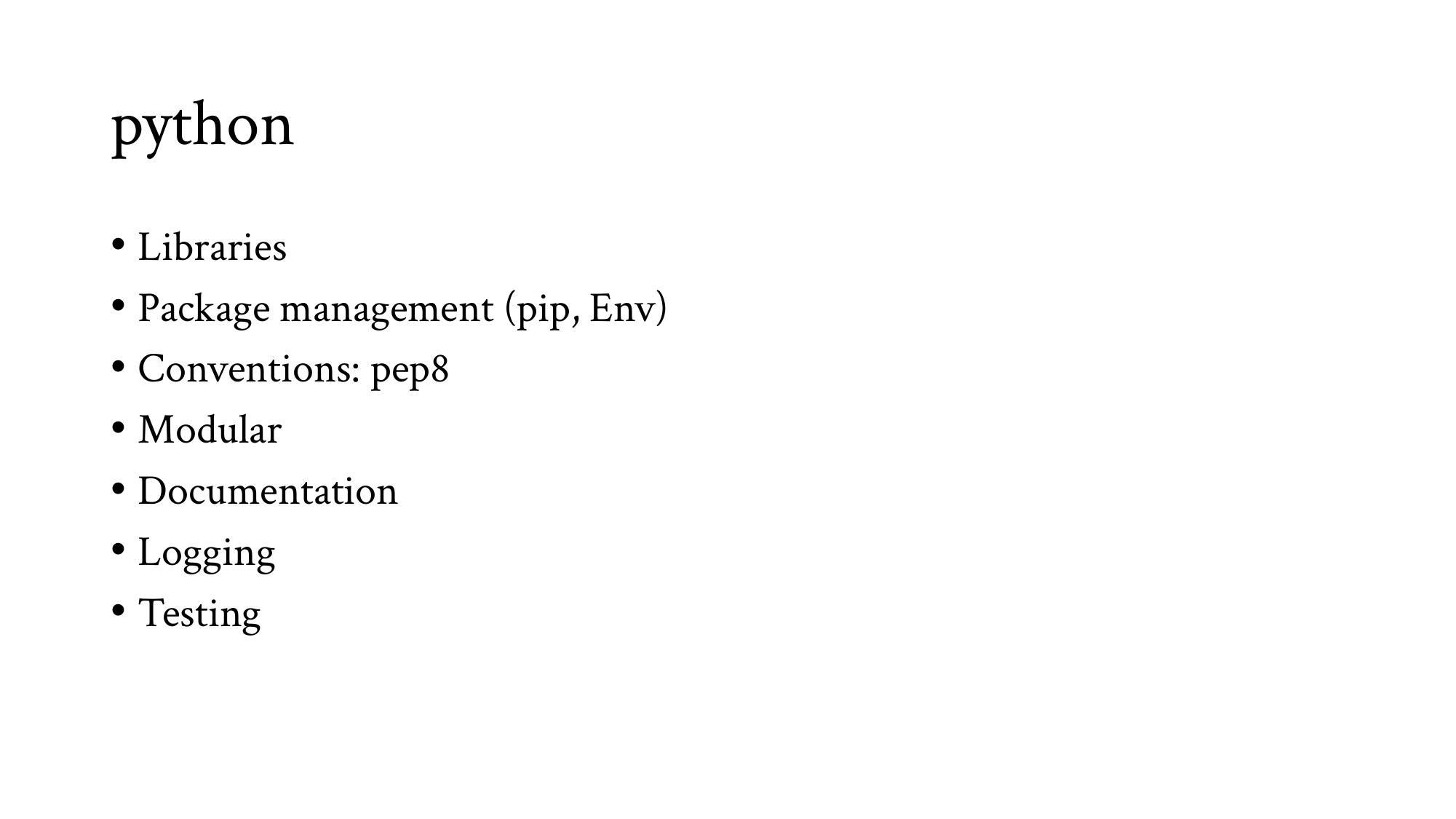

# python
Libraries
Package management (pip, Env)
Conventions: pep8
Modular
Documentation
Logging
Testing